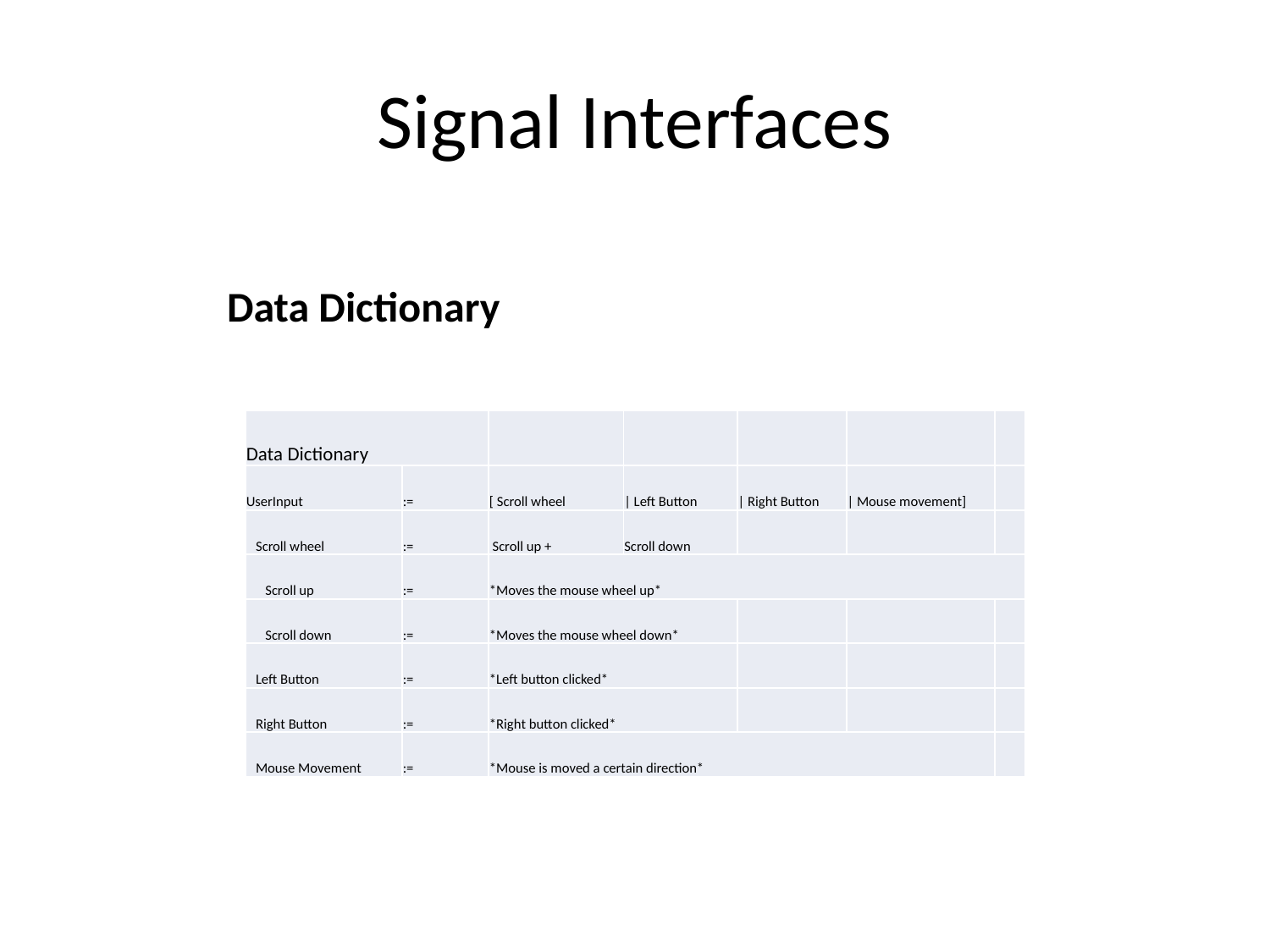

# Signal Interfaces
Data Dictionary
| Data Dictionary |  |  |  |  |  |  |
| --- | --- | --- | --- | --- | --- | --- |
| UserInput | := | [ Scroll wheel | | Left Button | | Right Button | | Mouse movement] |  |
| Scroll wheel | := | Scroll up + | Scroll down |  |  |  |
| Scroll up | := | \*Moves the mouse wheel up\* |  |  |  |  |
| Scroll down | := | \*Moves the mouse wheel down\* |  |  |  |  |
| Left Button | := | \*Left button clicked\* |  |  |  |  |
| Right Button | := | \*Right button clicked\* |  |  |  |  |
| Mouse Movement | := | \*Mouse is moved a certain direction\* |  |  |  |  |